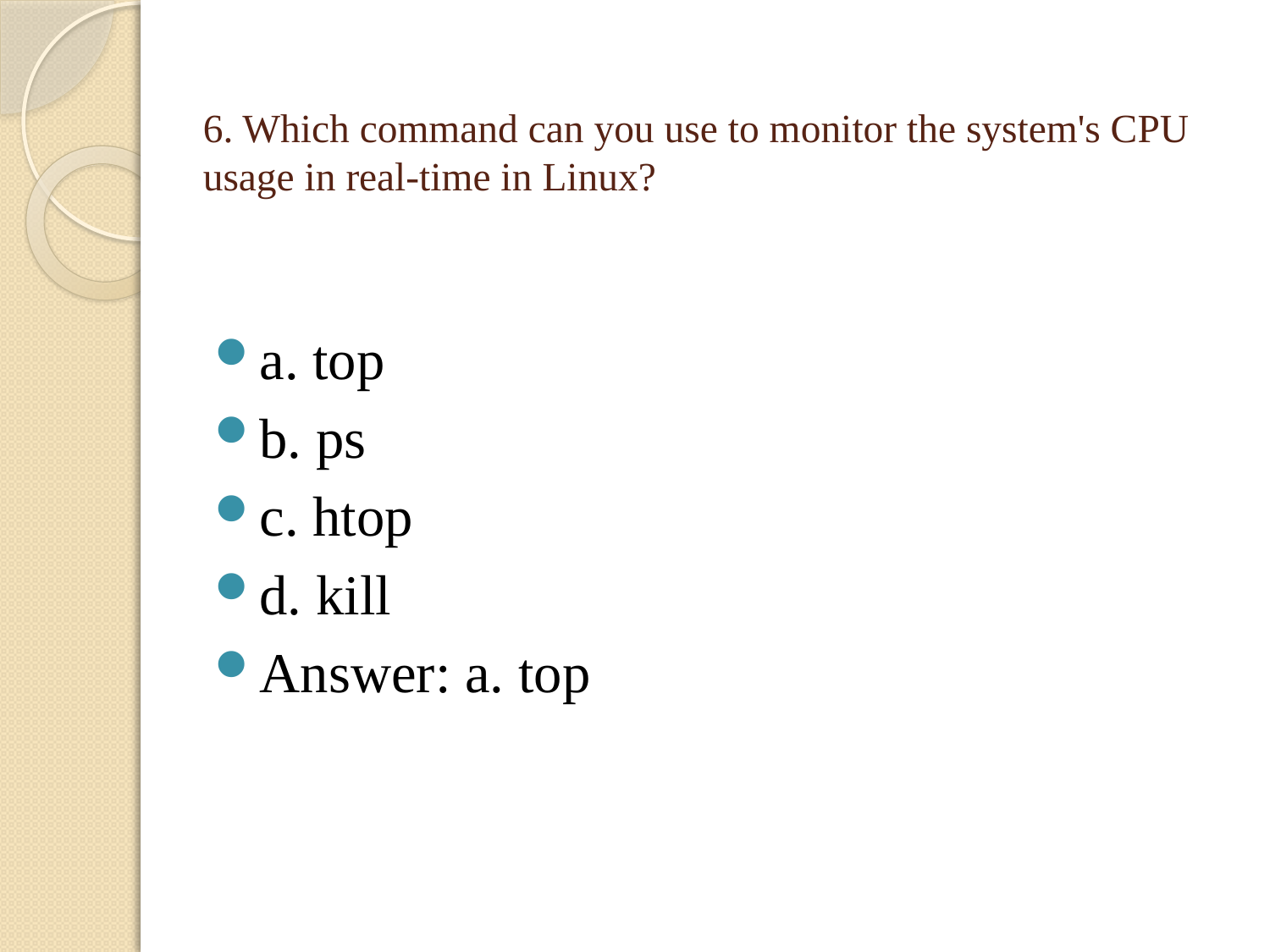

# 6. Which command can you use to monitor the system's CPU usage in real-time in Linux?
a. top
b. ps
c. htop
d. kill
Answer: a. top